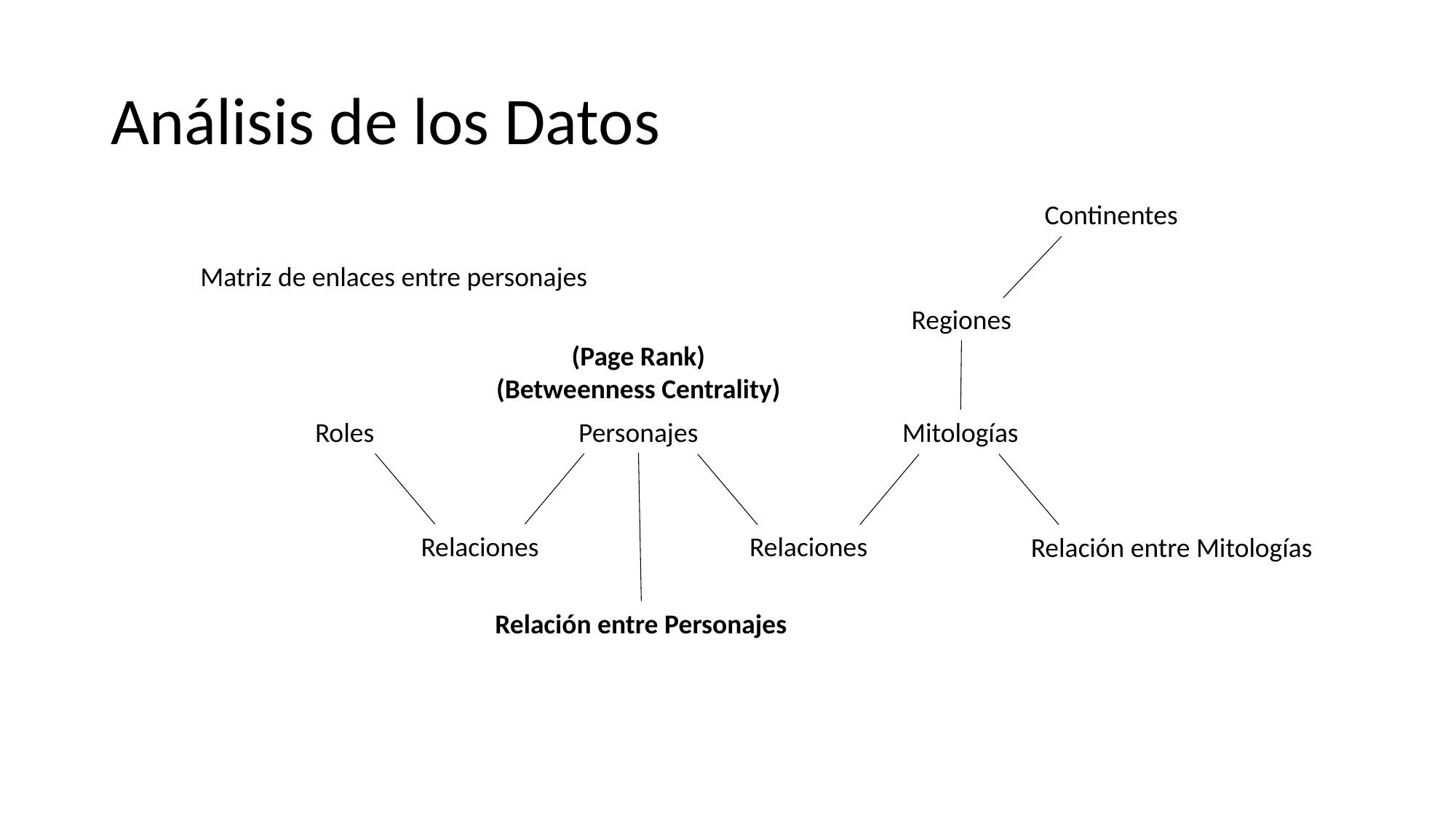

# Análisis de los Datos
Continentes
Matriz de enlaces entre personajes
Regiones
(Page Rank)
(Betweenness Centrality)
Roles
Personajes
Mitologías
Relaciones
Relaciones
Relación entre Mitologías
Relación entre Personajes